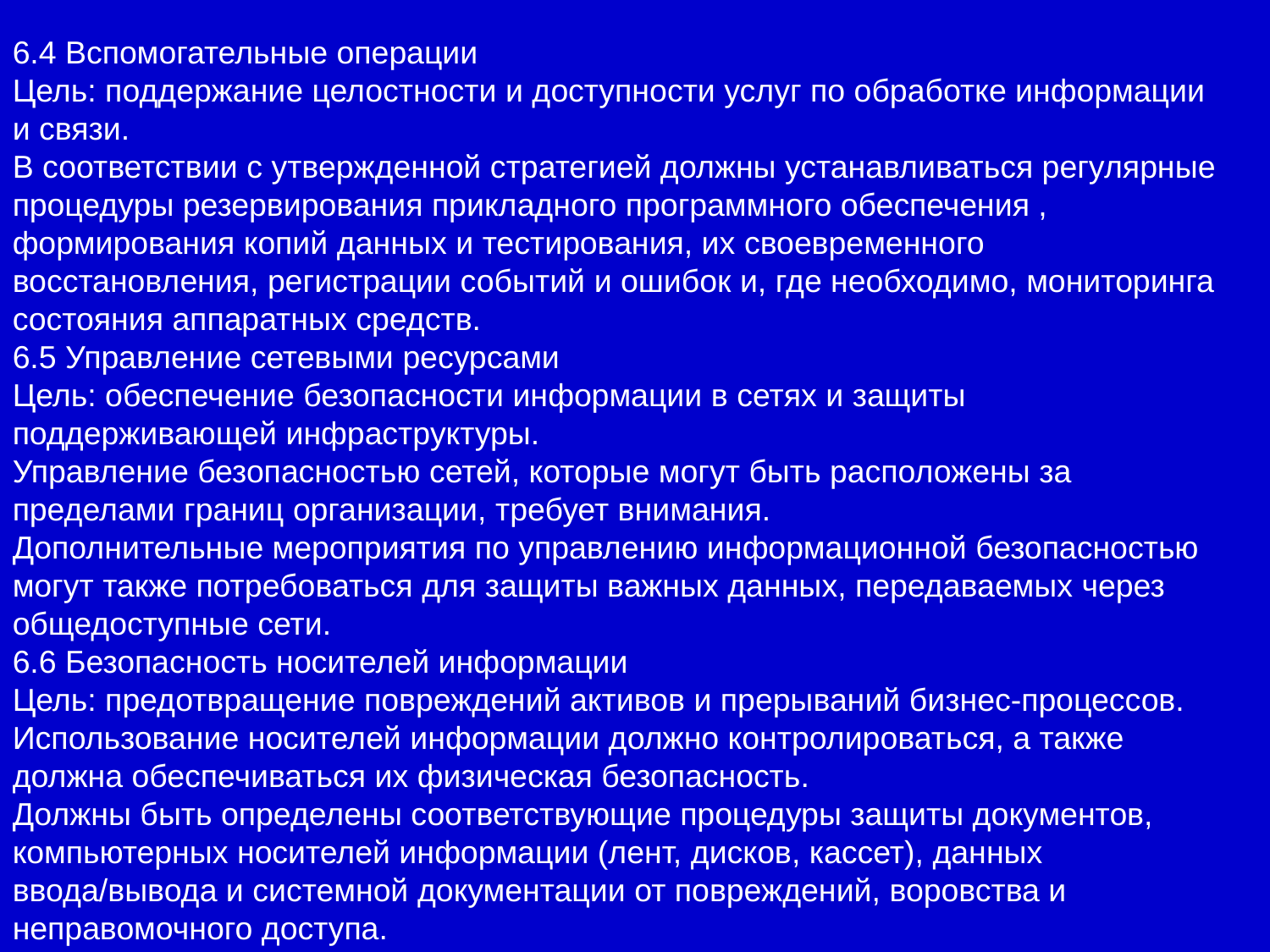

6.4 Вспомогательные операции
Цель: поддержание целостности и доступности услуг по обработке информации и связи.
В соответствии с утвержденной стратегией должны устанавливаться регулярные процедуры резервирования прикладного программного обеспечения , формирования копий данных и тестирования, их своевременного восстановления, регистрации событий и ошибок и, где необходимо, мониторинга состояния аппаратных средств.
6.5 Управление сетевыми ресурсами
Цель: обеспечение безопасности информации в сетях и защиты поддерживающей инфраструктуры.
Управление безопасностью сетей, которые могут быть расположены за пределами границ организации, требует внимания.
Дополнительные мероприятия по управлению информационной безопасностью могут также потребоваться для защиты важных данных, передаваемых через общедоступные сети.
6.6 Безопасность носителей информации
Цель: предотвращение повреждений активов и прерываний бизнес-процессов. Использование носителей информации должно контролироваться, а также должна обеспечиваться их физическая безопасность.
Должны быть определены соответствующие процедуры защиты документов, компьютерных носителей информации (лент, дисков, кассет), данных ввода/вывода и системной документации от повреждений, воровства и неправомочного доступа.